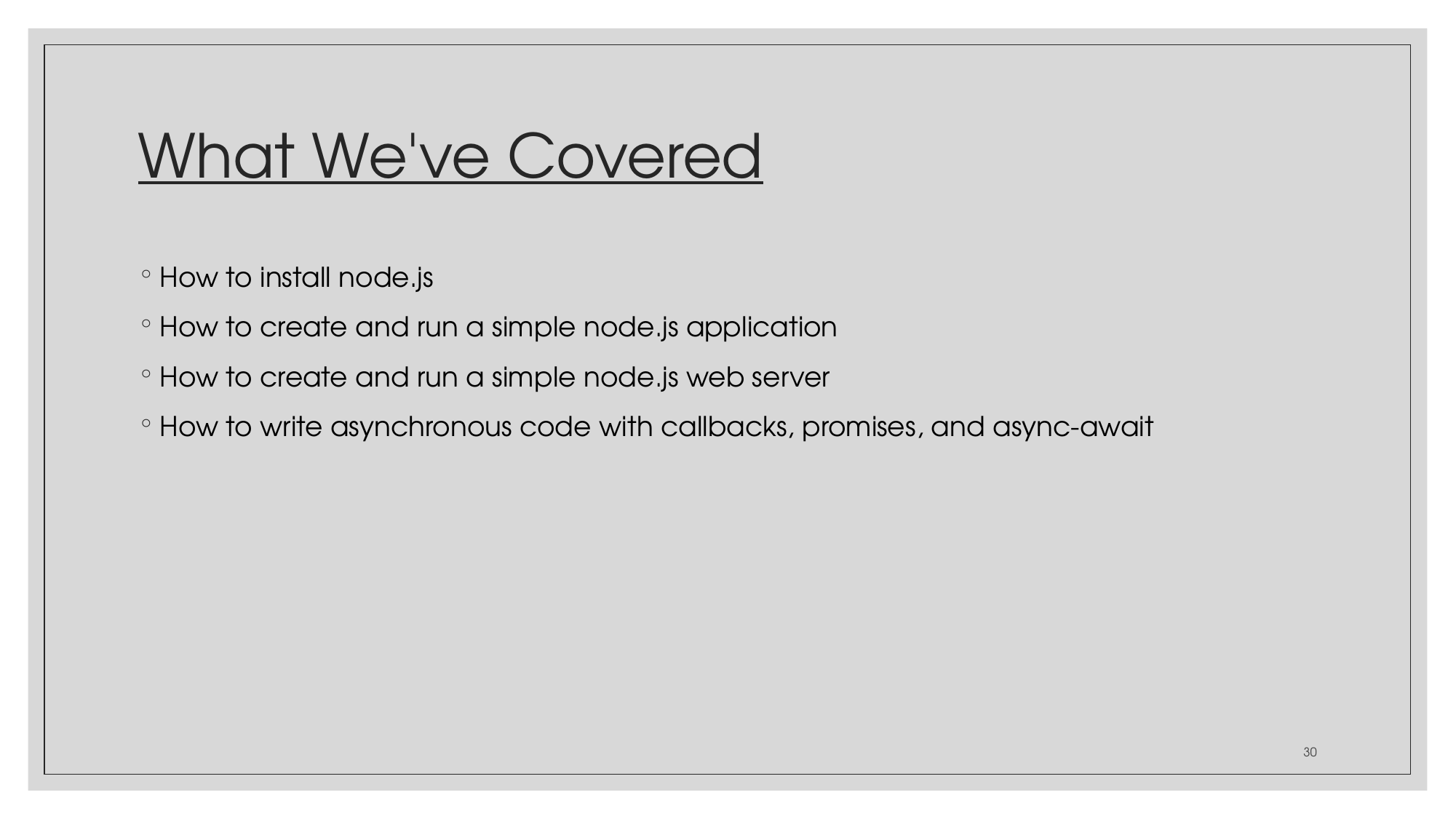

# What We've Covered
How to install node.js
How to create and run a simple node.js application
How to create and run a simple node.js web server
How to write asynchronous code with callbacks, promises, and async-await
30